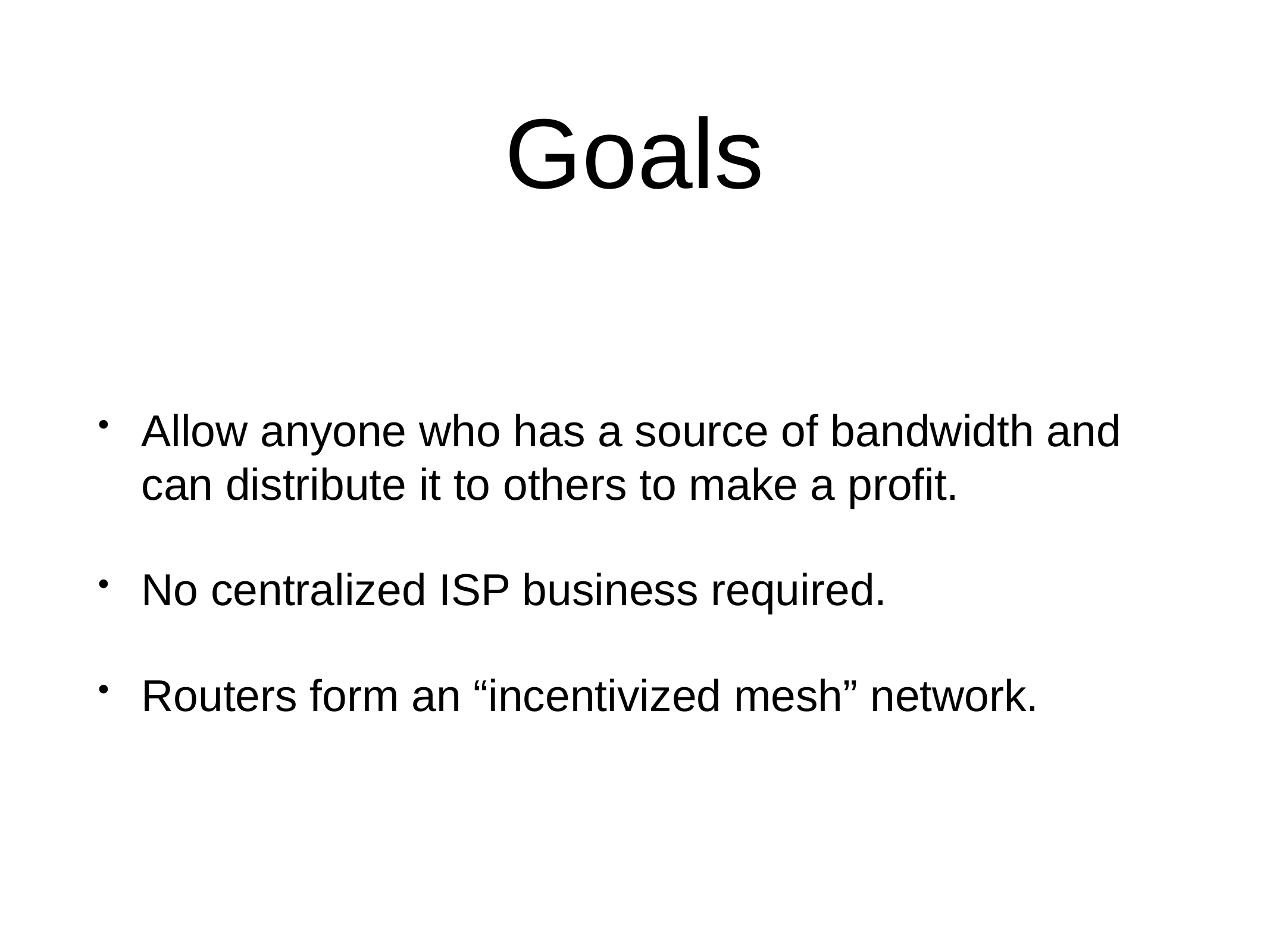

# Goals
Allow anyone who has a source of bandwidth and can distribute it to others to make a profit.
No centralized ISP business required.
Routers form an “incentivized mesh” network.